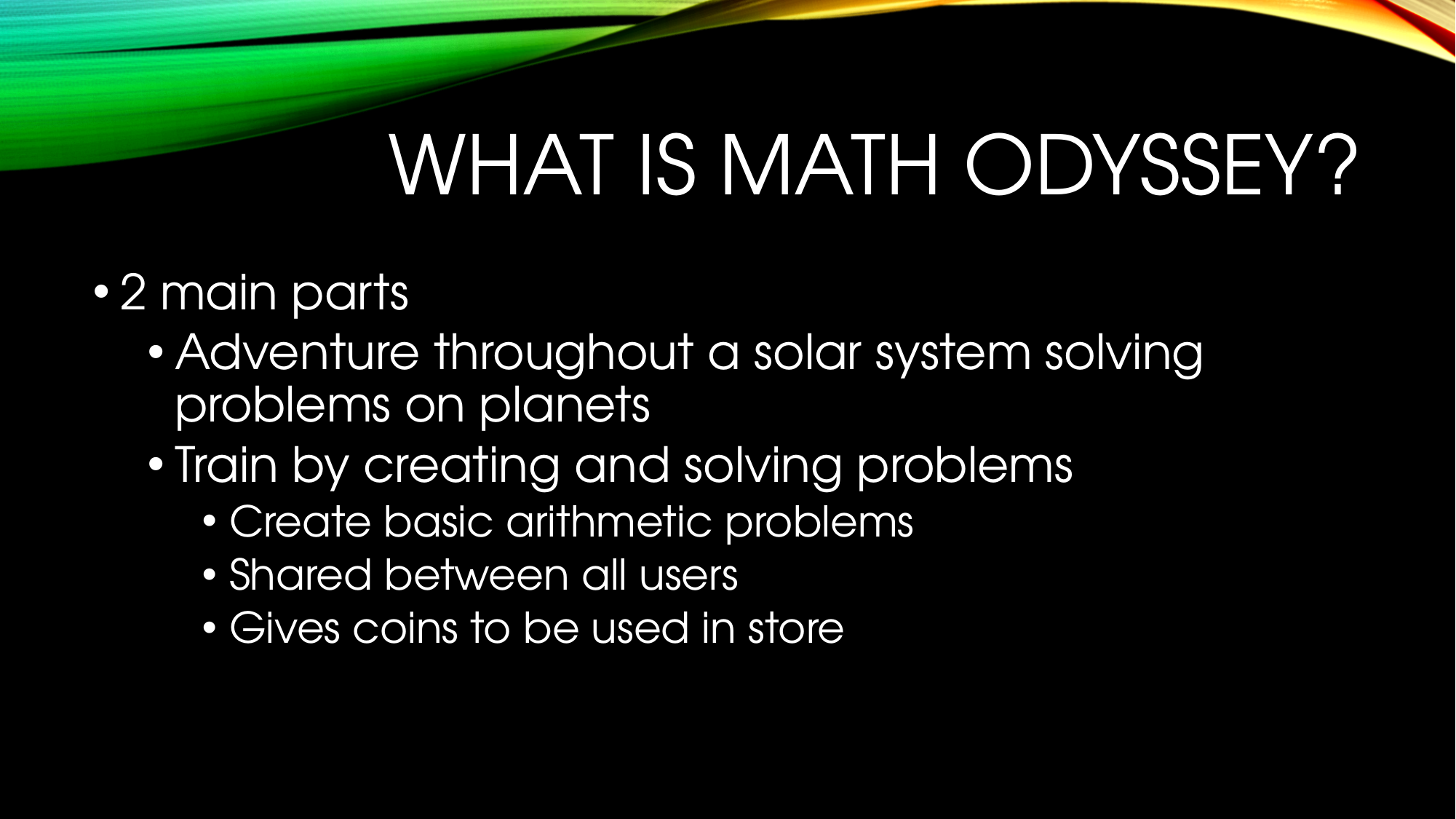

# What is Math Odyssey?
2 main parts
Adventure throughout a solar system solving problems on planets
Train by creating and solving problems
Create basic arithmetic problems
Shared between all users
Gives coins to be used in store